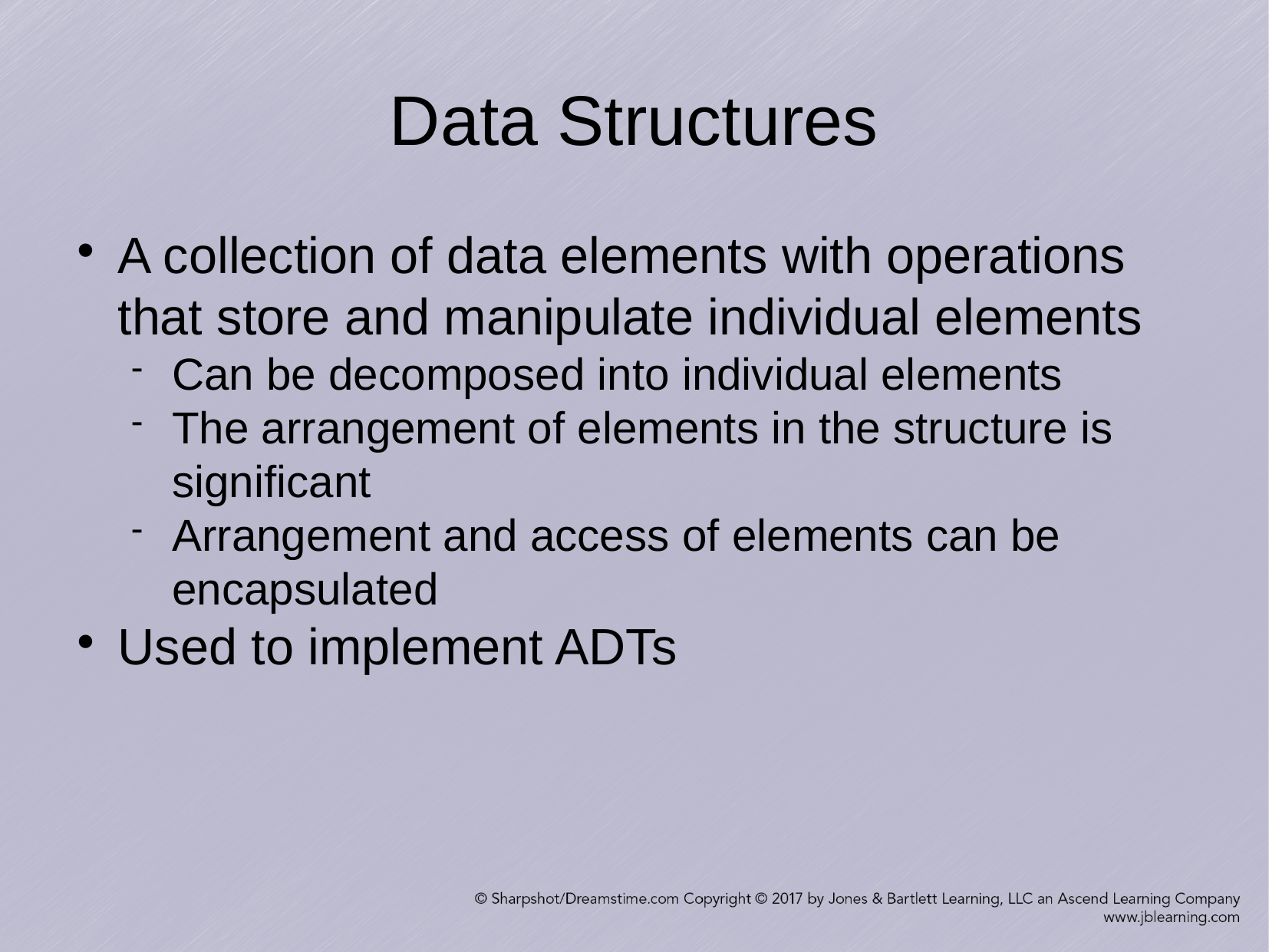

Data Structures
A collection of data elements with operations that store and manipulate individual elements
Can be decomposed into individual elements
The arrangement of elements in the structure is significant
Arrangement and access of elements can be encapsulated
Used to implement ADTs